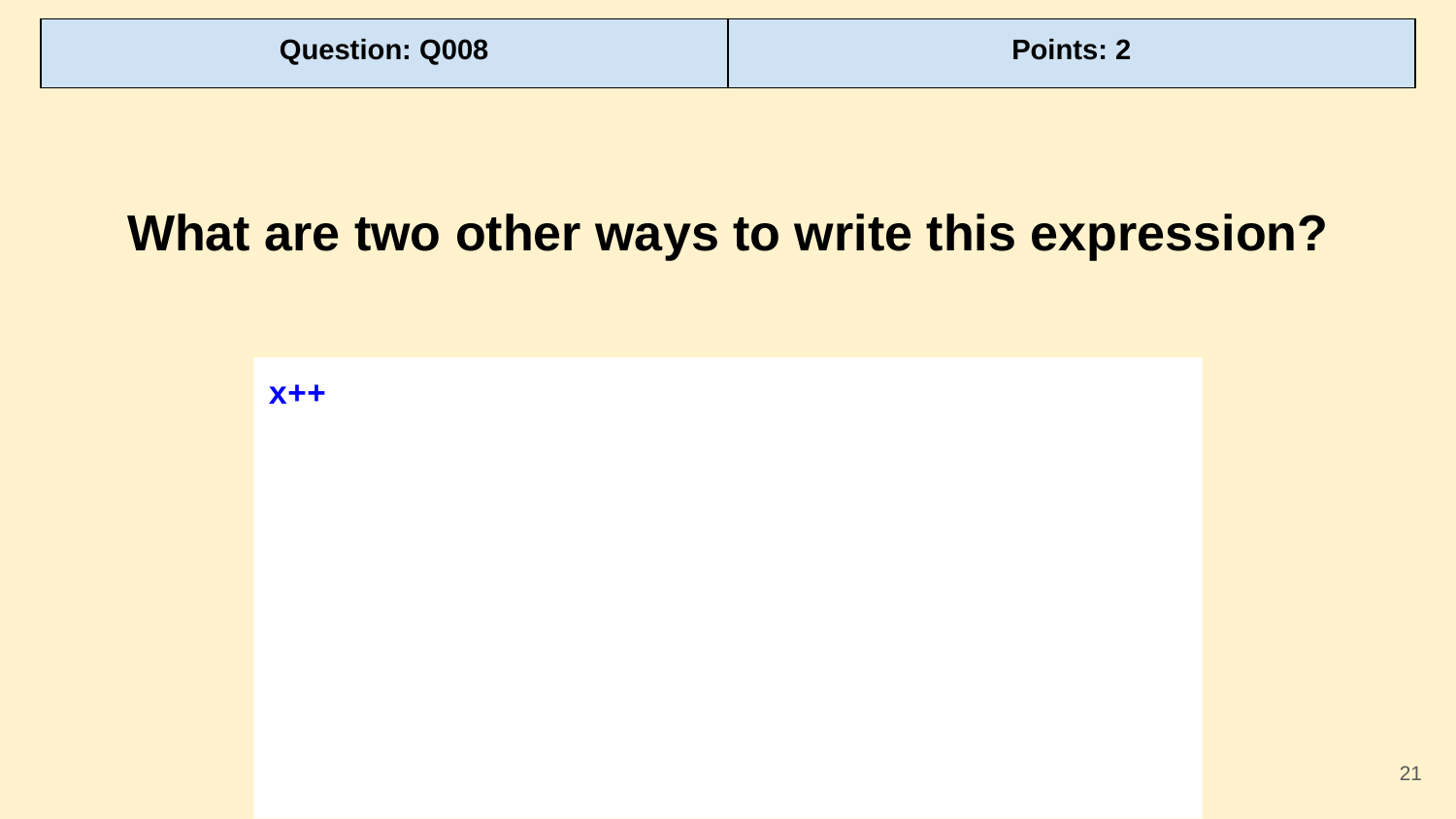

| Question: Q008 | Points: 2 |
| --- | --- |
What are two other ways to write this expression?
x++
21